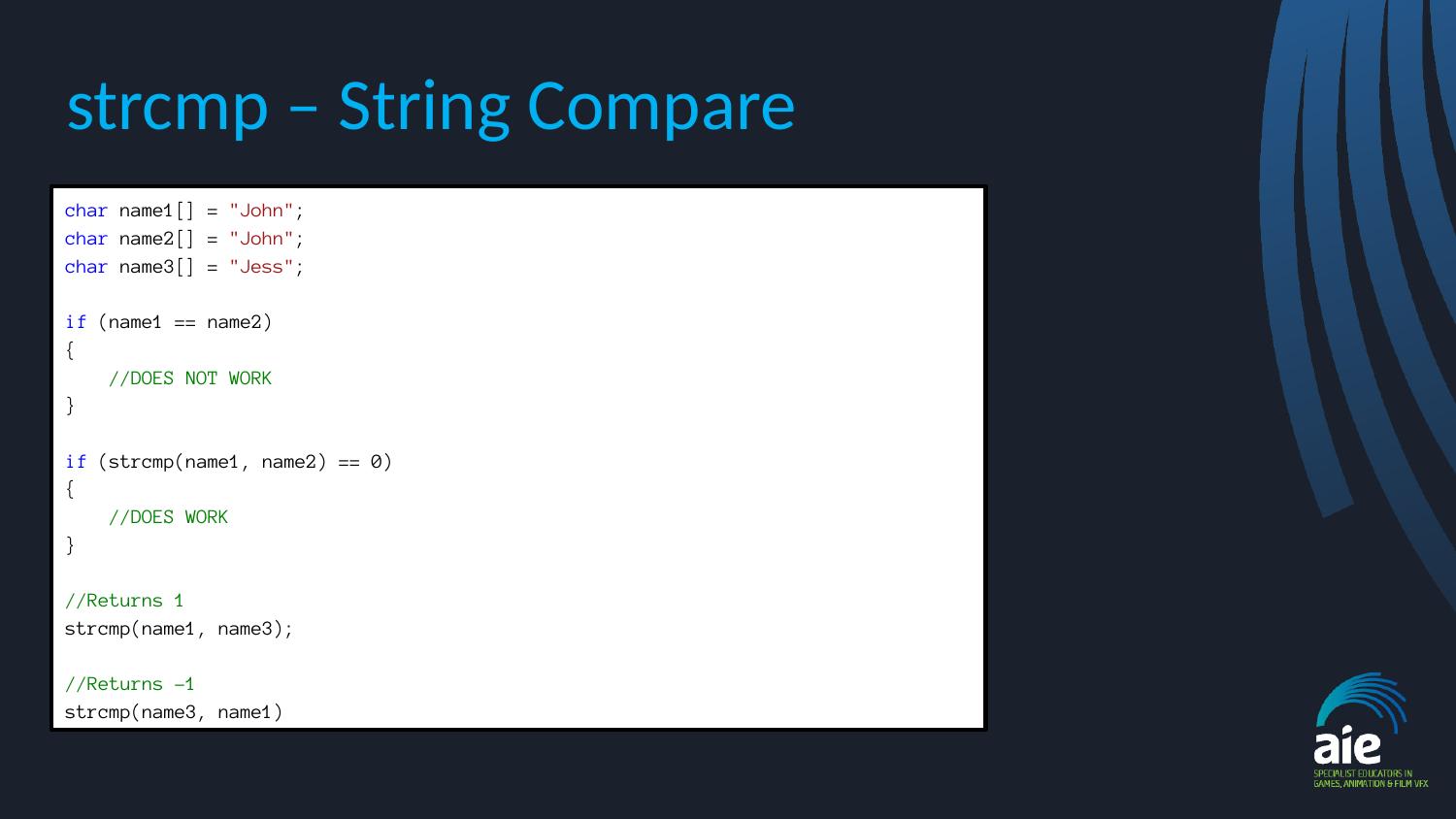

# strcmp – String Compare
char name1[] = "John";
char name2[] = "John";
char name3[] = "Jess";

if (name1 == name2)
{
    //DOES NOT WORK
}

if (strcmp(name1, name2) == 0)
{
    //DOES WORK
}

//Returns 1
strcmp(name1, name3);
//Returns -1
strcmp(name3, name1)